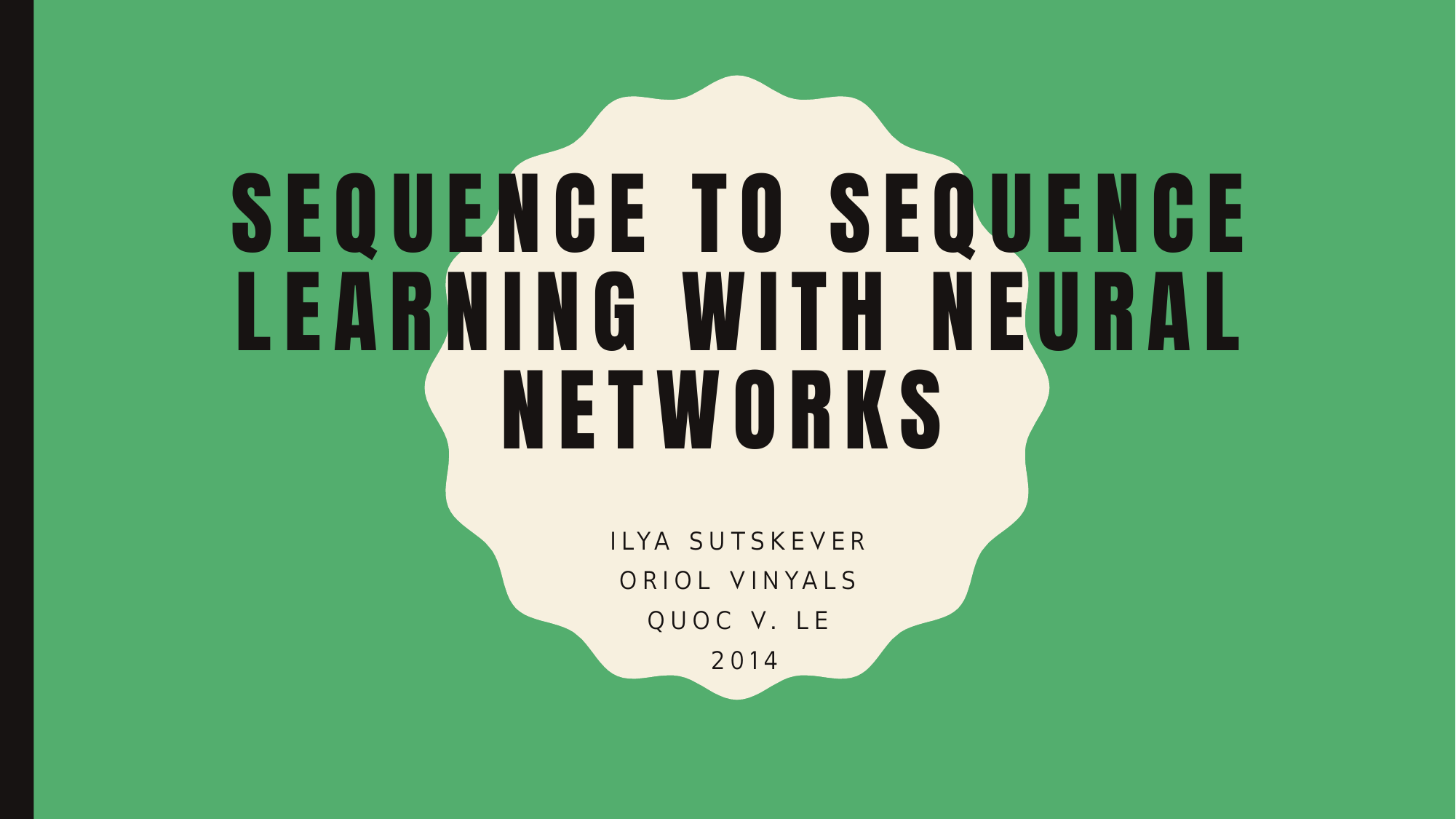

# Sequence to Sequence Learning with Neural Networks
Ilya Sutskever
Oriol Vinyals
Quoc V. Le
2014